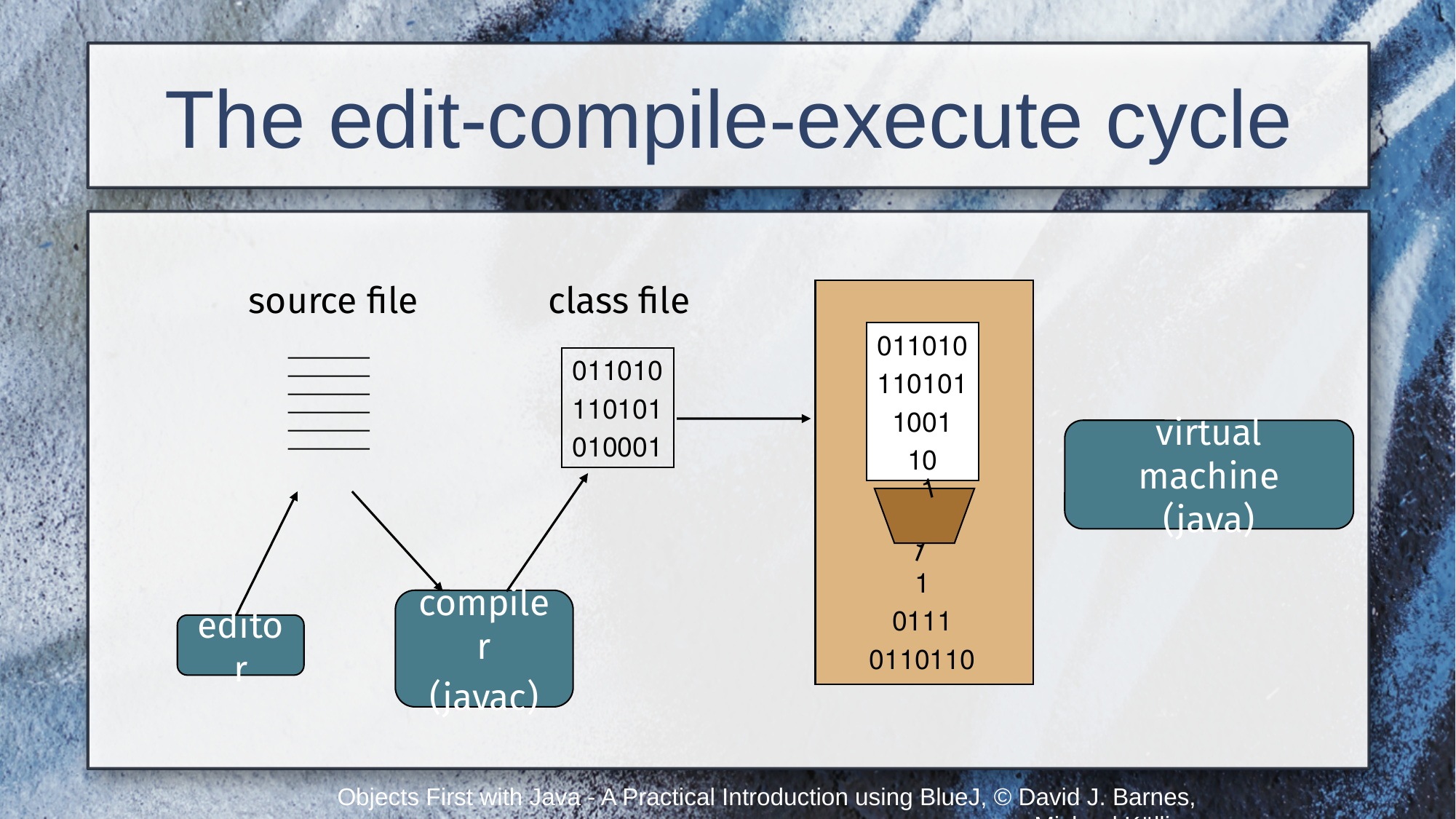

# The edit-compile-execute cycle
source file
class file

011010
110101
1001
10
011010
110101
010001

virtual machine
(java)
1

1
1
0111
0110110
compiler
(javac)
editor